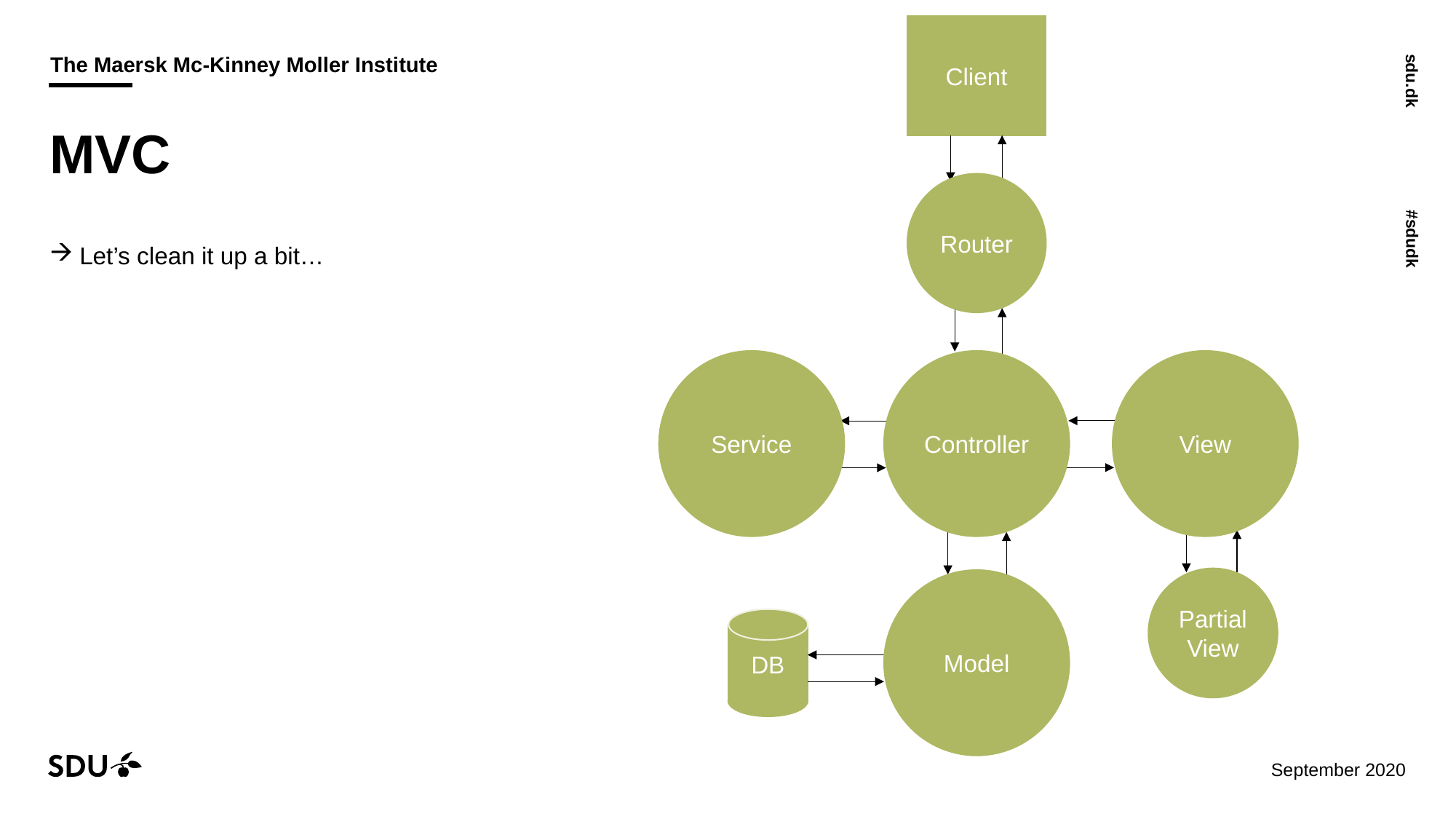

Client
# MVC
Router
Let’s clean it up a bit…

Service
Controller
View
Partial View
Model

DB

07/12/2020
15